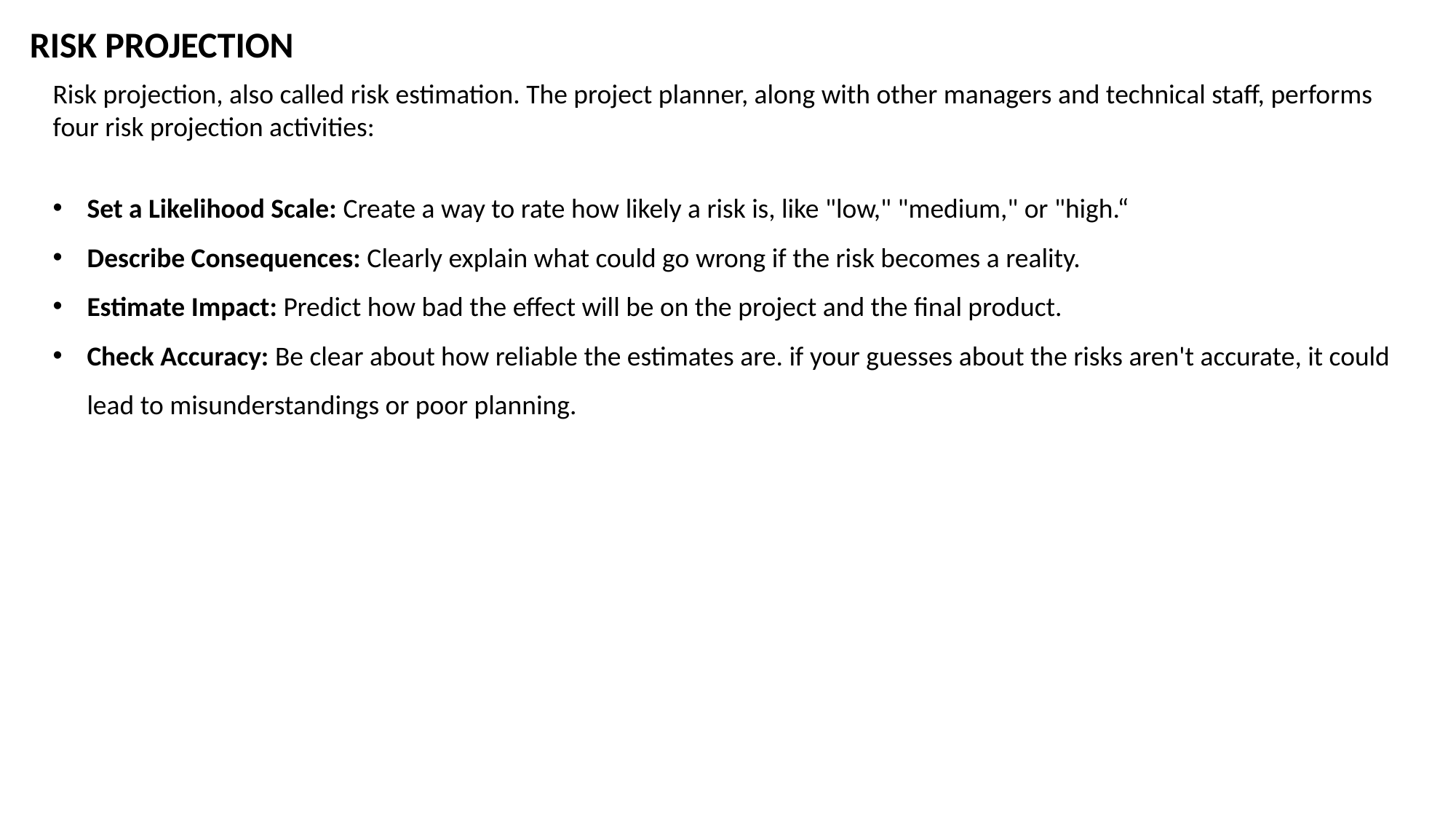

RISK PROJECTION
Risk projection, also called risk estimation. The project planner, along with other managers and technical staff, performs four risk projection activities:

Set a Likelihood Scale: Create a way to rate how likely a risk is, like "low," "medium," or "high.“
Describe Consequences: Clearly explain what could go wrong if the risk becomes a reality.
Estimate Impact: Predict how bad the effect will be on the project and the final product.
Check Accuracy: Be clear about how reliable the estimates are. if your guesses about the risks aren't accurate, it could lead to misunderstandings or poor planning.